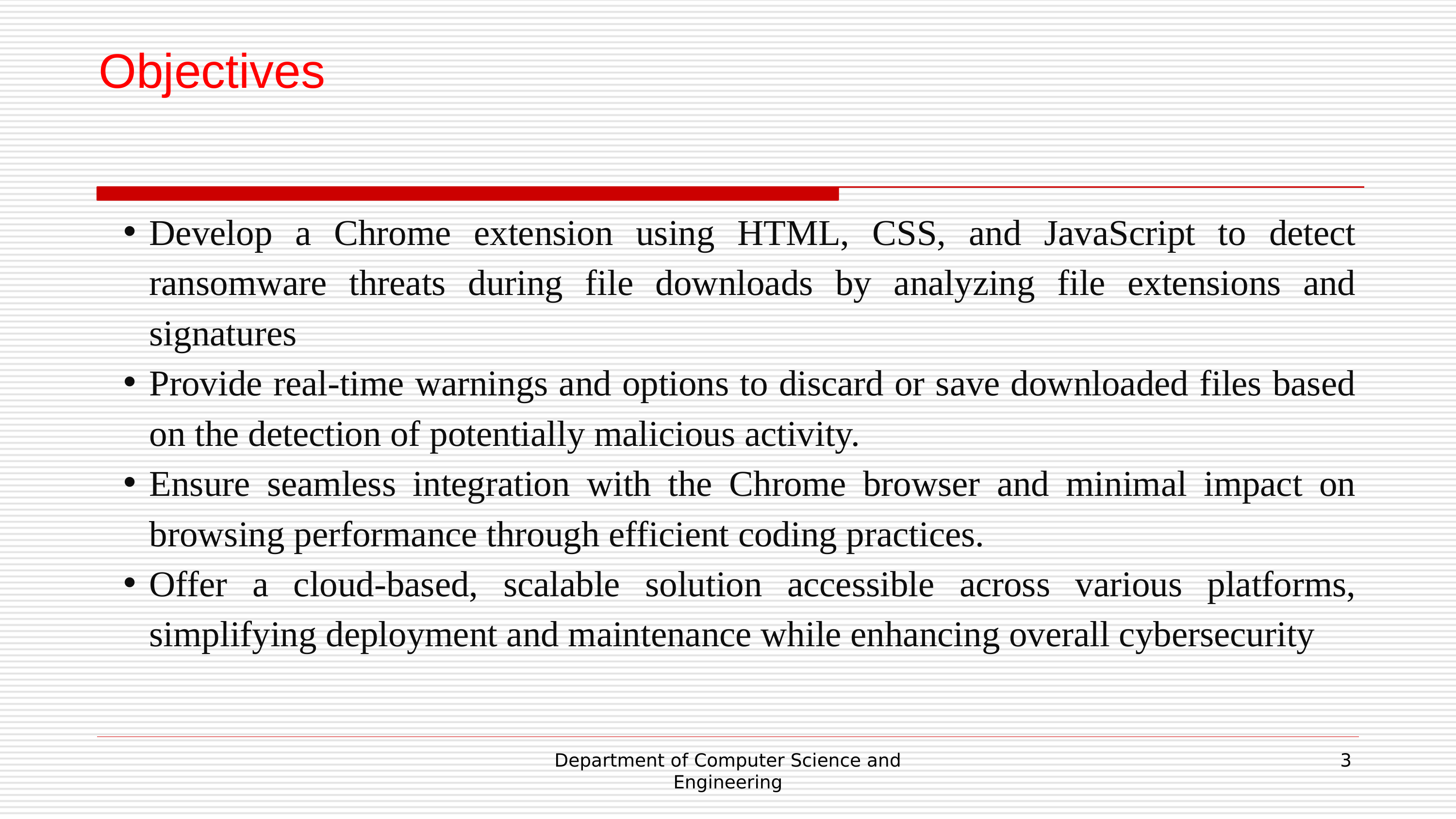

Objectives

Develop a Chrome extension using HTML, CSS, and JavaScript to detect ransomware threats during file downloads by analyzing file extensions and signatures
Provide real-time warnings and options to discard or save downloaded files based on the detection of potentially malicious activity.
Ensure seamless integration with the Chrome browser and minimal impact on browsing performance through efficient coding practices.
Offer a cloud-based, scalable solution accessible across various platforms, simplifying deployment and maintenance while enhancing overall cybersecurity

Department of Computer Science and Engineering
3